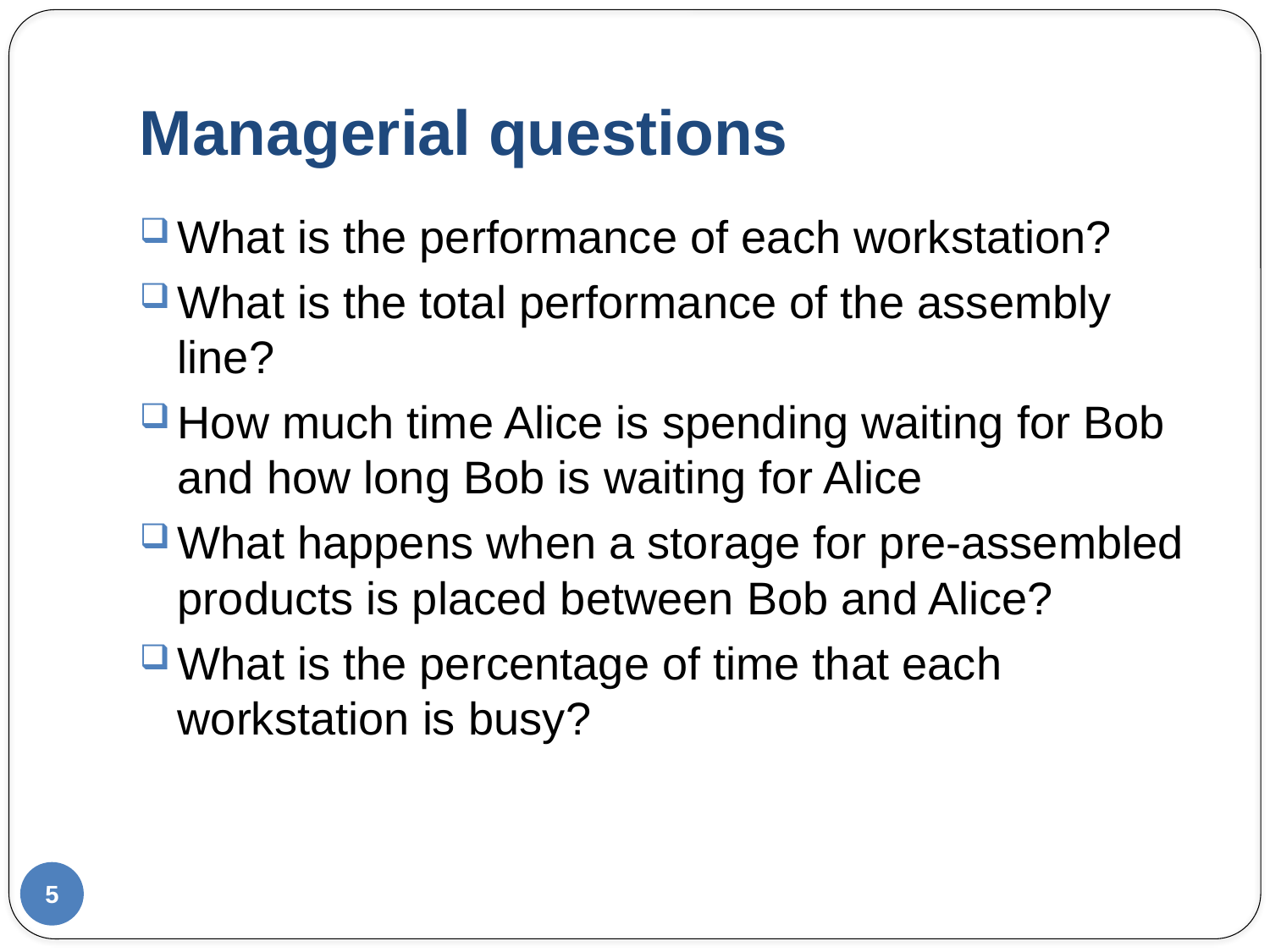

# Managerial questions
What is the performance of each workstation?
What is the total performance of the assembly line?
How much time Alice is spending waiting for Bob and how long Bob is waiting for Alice
What happens when a storage for pre-assembled products is placed between Bob and Alice?
What is the percentage of time that each workstation is busy?

5